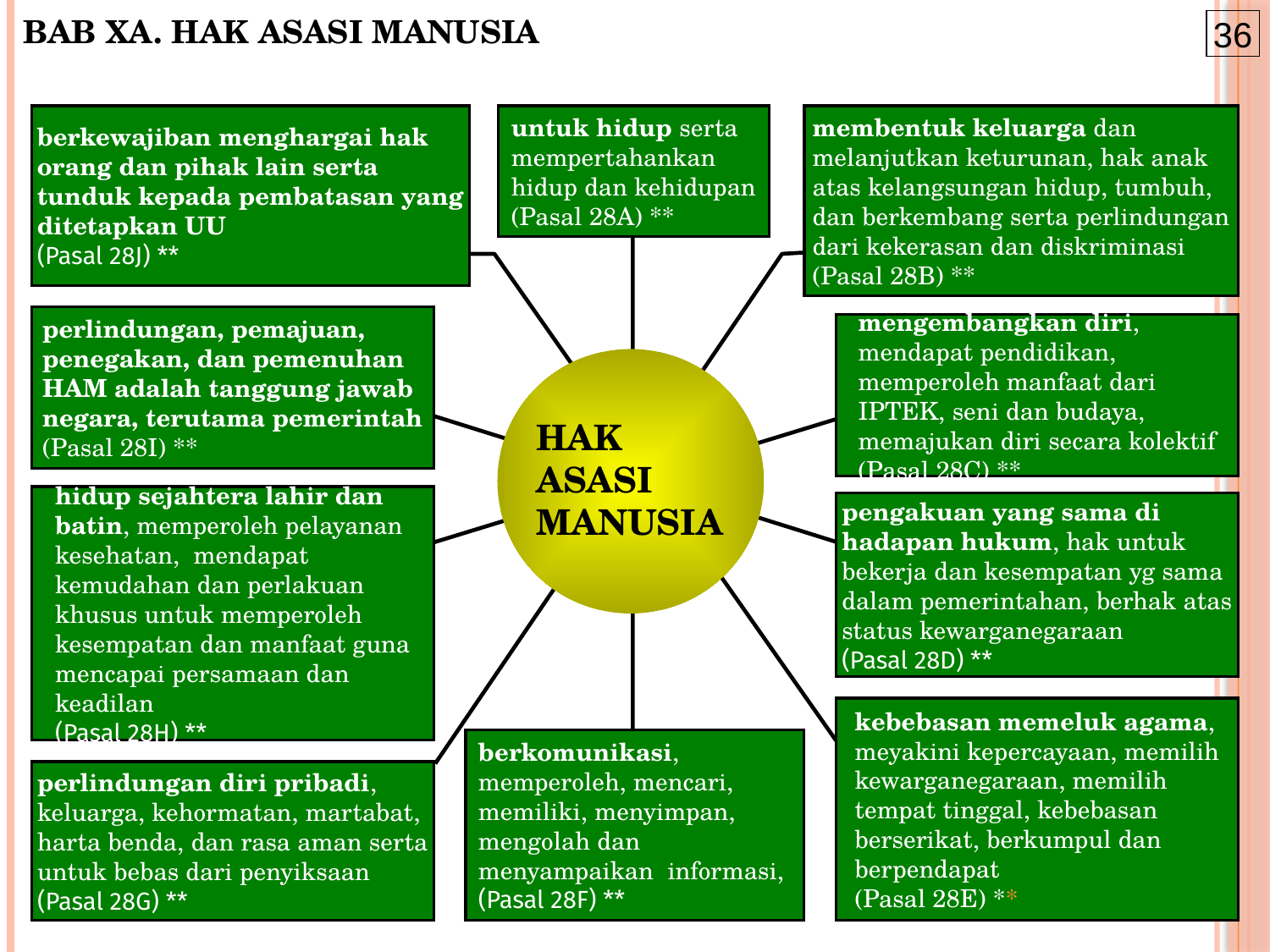

BAB XA. HAK ASASI MANUSIA
36
berkewajiban menghargai hak orang dan pihak lain serta tunduk kepada pembatasan yang ditetapkan UU
(Pasal 28J) **
untuk hidup serta mempertahankan hidup dan kehidupan
(Pasal 28A) **
membentuk keluarga dan melanjutkan keturunan, hak anak atas kelangsungan hidup, tumbuh, dan berkembang serta perlindungan dari kekerasan dan diskriminasi
(Pasal 28B) **

perlindungan, pemajuan, penegakan, dan pemenuhan HAM adalah tanggung jawab negara, terutama pemerintah
(Pasal 28I) **
mengembangkan diri, mendapat pendidikan, memperoleh manfaat dari IPTEK, seni dan budaya, memajukan diri secara kolektif
(Pasal 28C) **

HAK ASASI MANUSIA

hidup sejahtera lahir dan batin, memperoleh pelayanan kesehatan,  mendapat kemudahan dan perlakuan khusus untuk memperoleh kesempatan dan manfaat guna mencapai persamaan dan keadilan
(Pasal 28H) **
pengakuan yang sama di hadapan hukum, hak untuk bekerja dan kesempatan yg sama dalam pemerintahan, berhak atas status kewarganegaraan
(Pasal 28D) **
kebebasan memeluk agama, meyakini kepercayaan, memilih kewarganegaraan, memilih tempat tinggal, kebebasan berserikat, berkumpul dan berpendapat
(Pasal 28E) **
berkomunikasi, memperoleh, mencari, memiliki, menyimpan, mengolah dan menyampaikan  informasi,
(Pasal 28F) **
perlindungan diri pribadi, keluarga, kehormatan, martabat, harta benda, dan rasa aman serta untuk bebas dari penyiksaan
(Pasal 28G) **